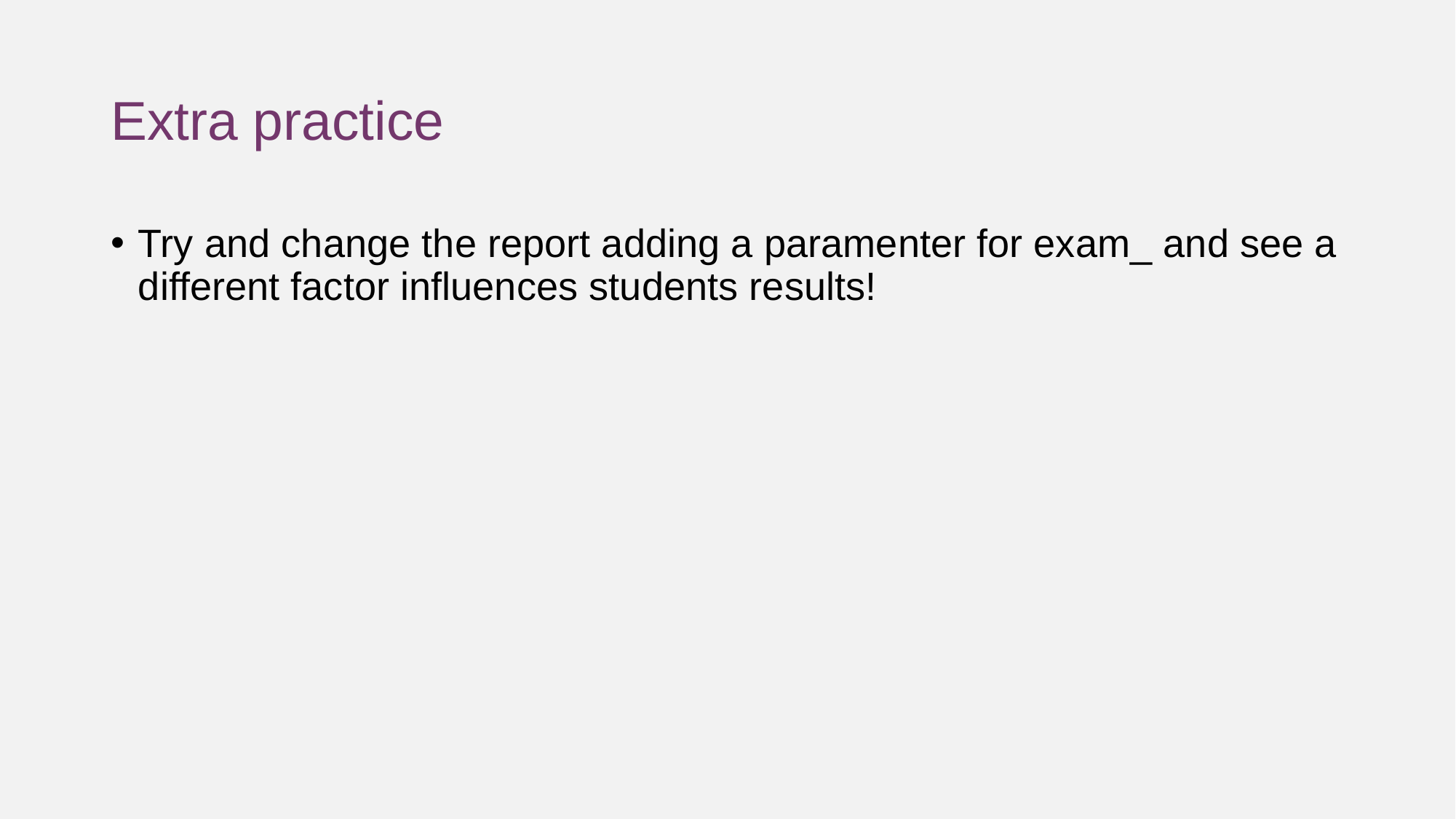

# Extra practice
Try and change the report adding a paramenter for exam_ and see a different factor influences students results!